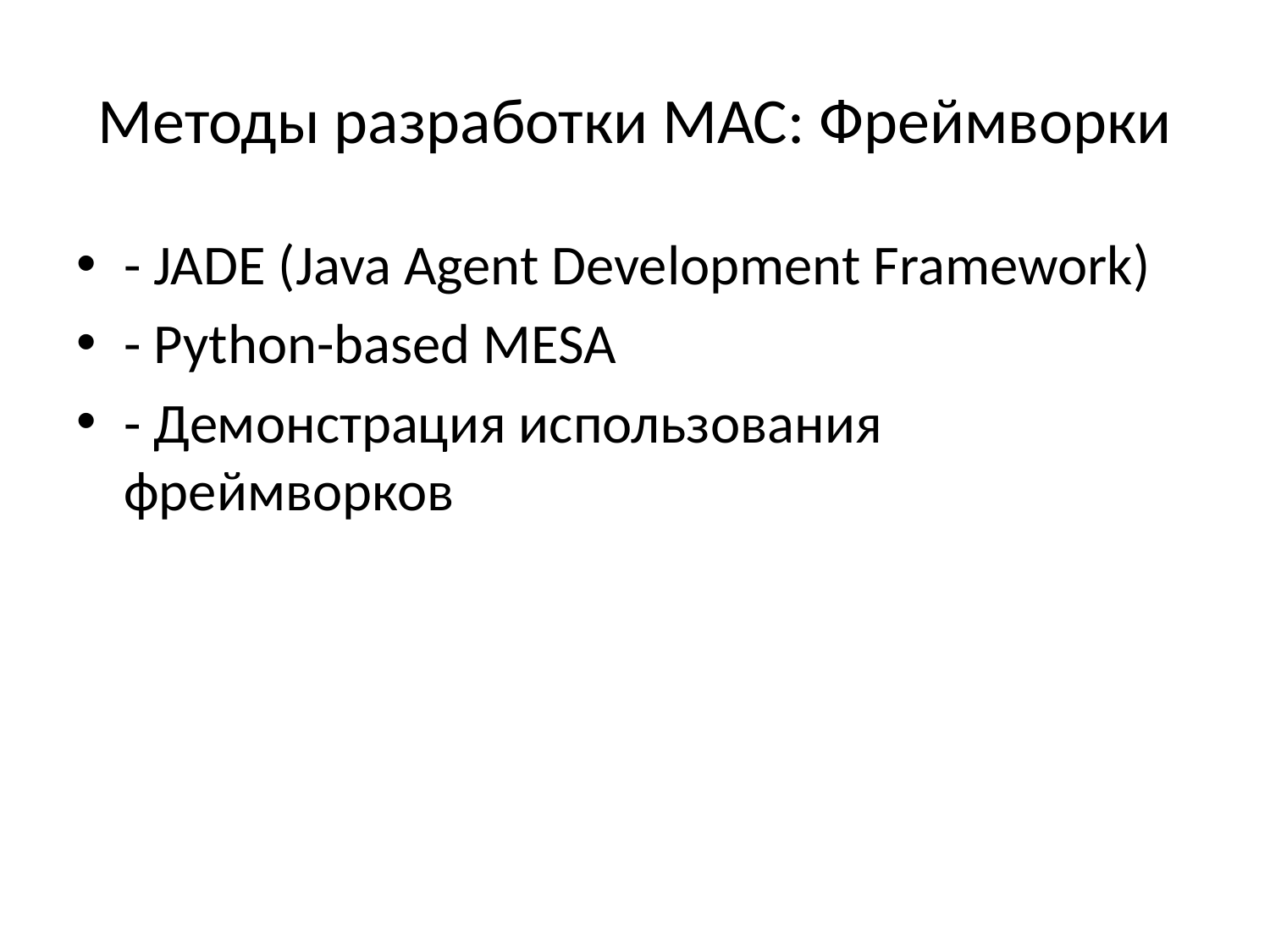

# Методы разработки МАС: Фреймворки
- JADE (Java Agent Development Framework)
- Python-based MESA
- Демонстрация использования фреймворков